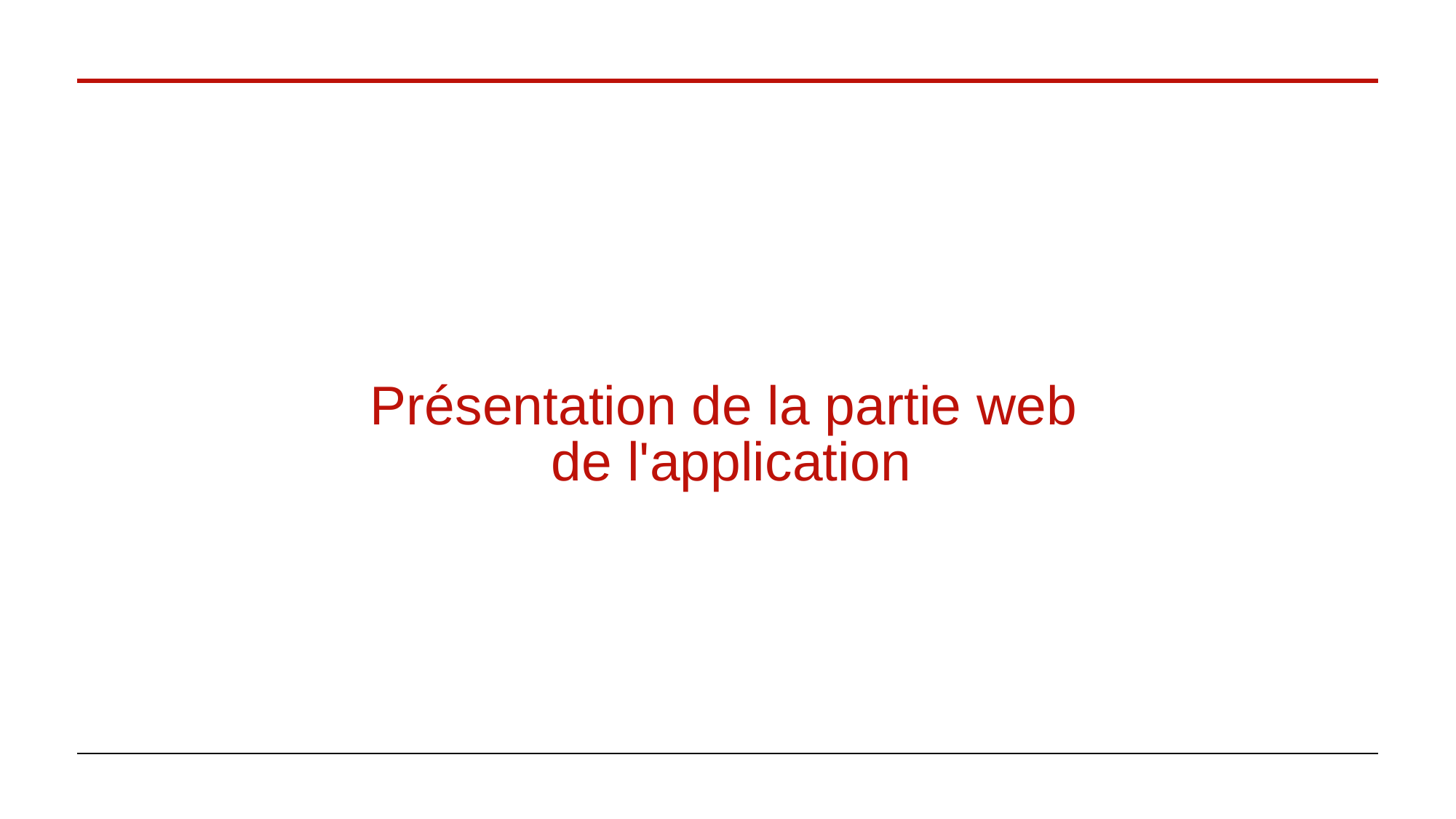

# Présentation de la partie web  de l'application